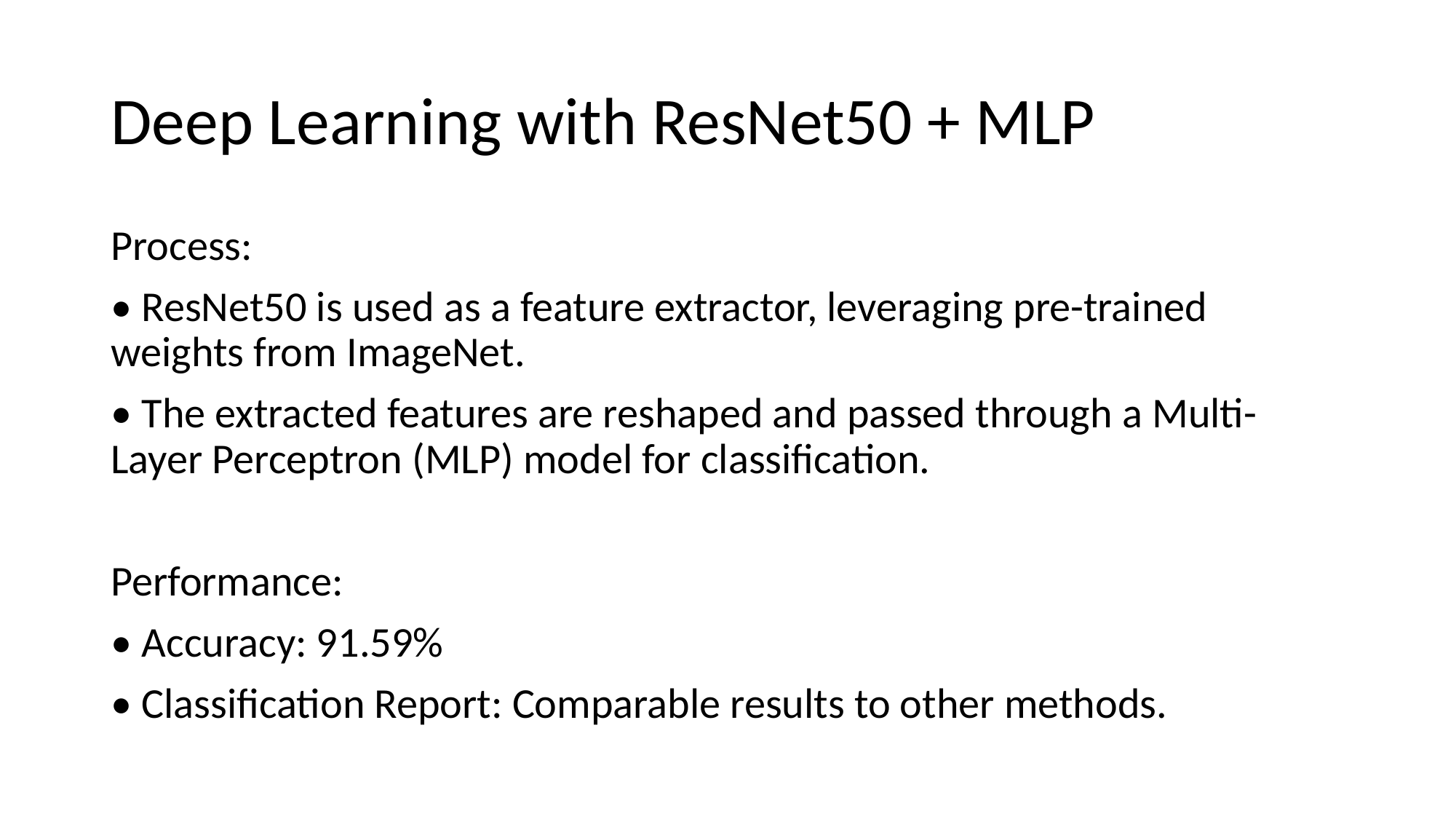

# Deep Learning with ResNet50 + MLP
Process:
• ResNet50 is used as a feature extractor, leveraging pre-trained weights from ImageNet.
• The extracted features are reshaped and passed through a Multi-Layer Perceptron (MLP) model for classification.

Performance:
• Accuracy: 91.59%
• Classification Report: Comparable results to other methods.